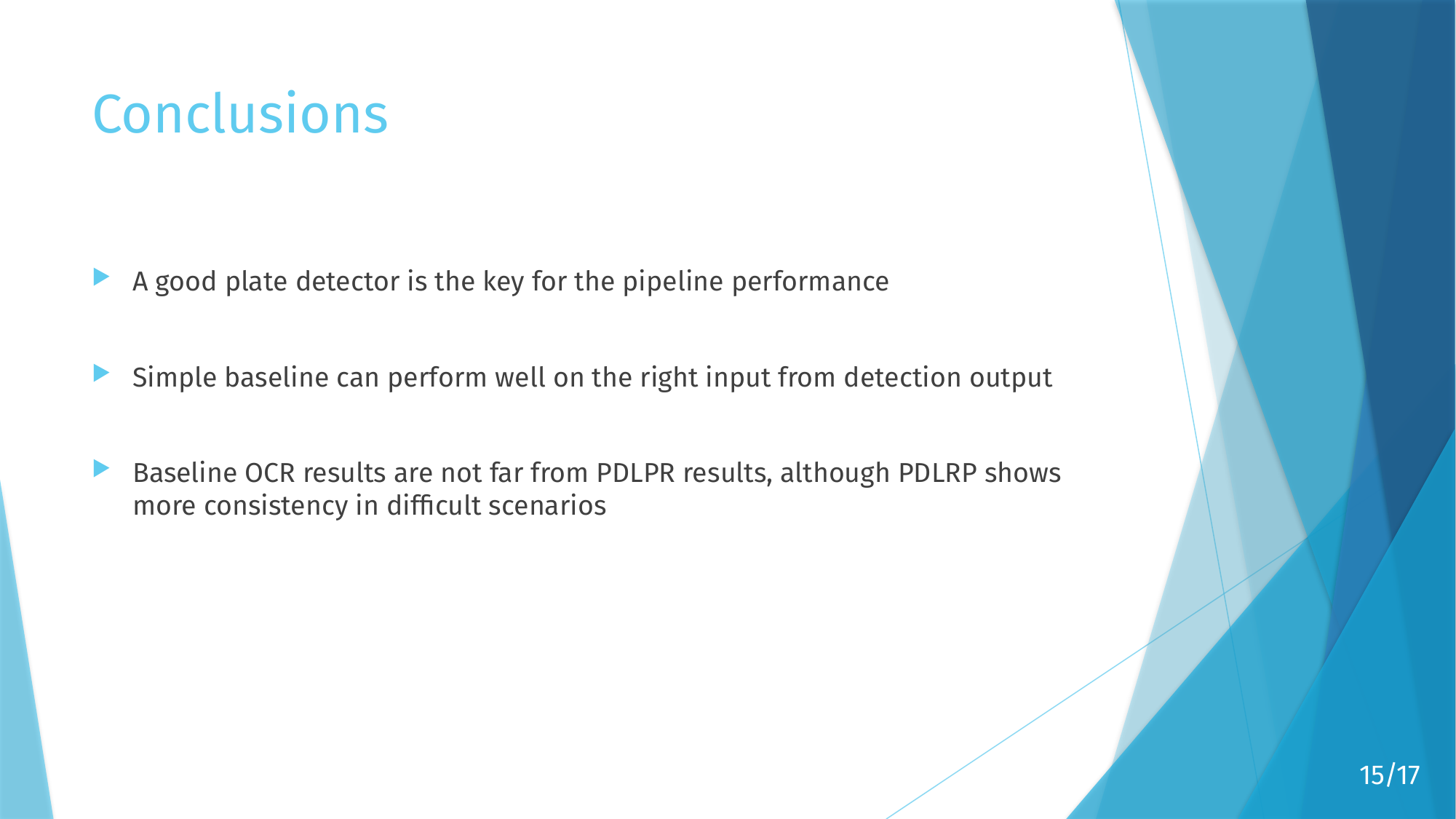

# Conclusions
A good plate detector is the key for the pipeline performance

Simple baseline can perform well on the right input from detection output

Baseline OCR results are not far from PDLPR results, although PDLRP shows more consistency in difficult scenarios
15/17